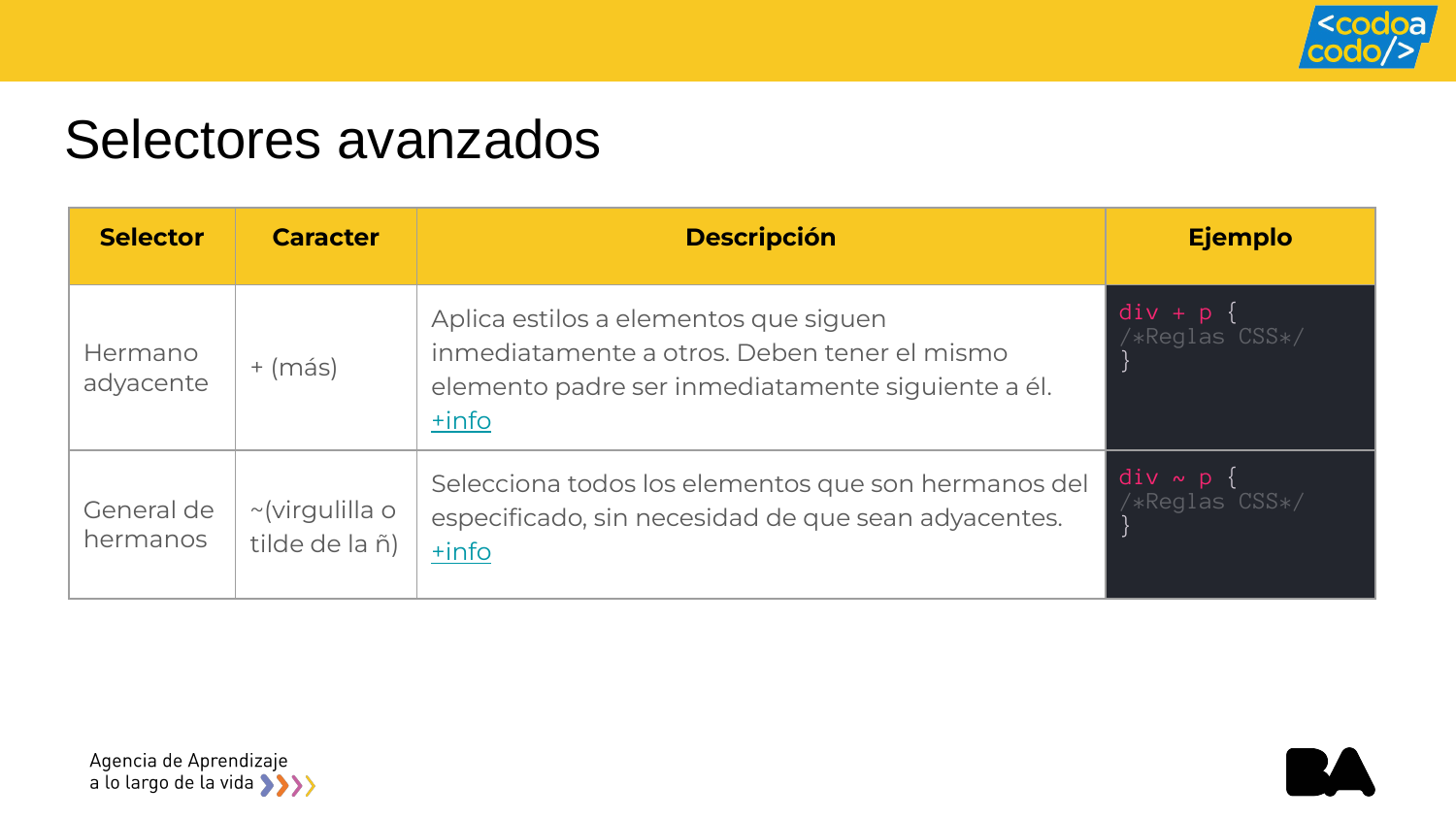

# Selectores avanzados

| Selector | Caracter | Descripción | Ejemplo |
| --- | --- | --- | --- |
| Hermano adyacente | + (más) | Aplica estilos a elementos que siguen inmediatamente a otros. Deben tener el mismo elemento padre ser inmediatamente siguiente a él. +info | div + p { /\*Reglas CSS\*/ } |
| General de hermanos | ~(virgulilla o tilde de la ñ) | Selecciona todos los elementos que son hermanos del especificado, sin necesidad de que sean adyacentes. +info | div ~ p { /\*Reglas CSS\*/ } |